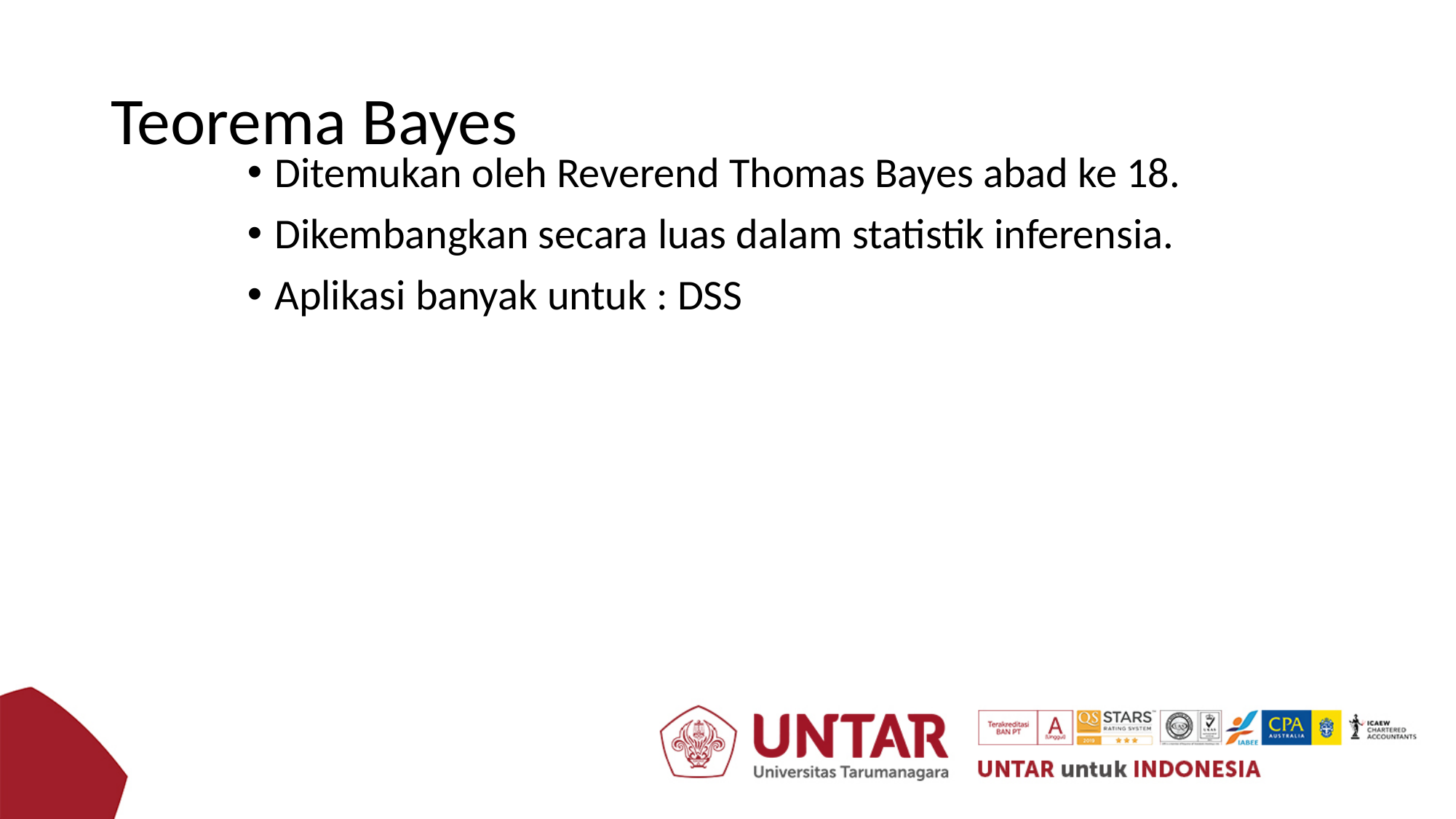

# Teorema Bayes
Ditemukan oleh Reverend Thomas Bayes abad ke 18.
Dikembangkan secara luas dalam statistik inferensia.
Aplikasi banyak untuk : DSS